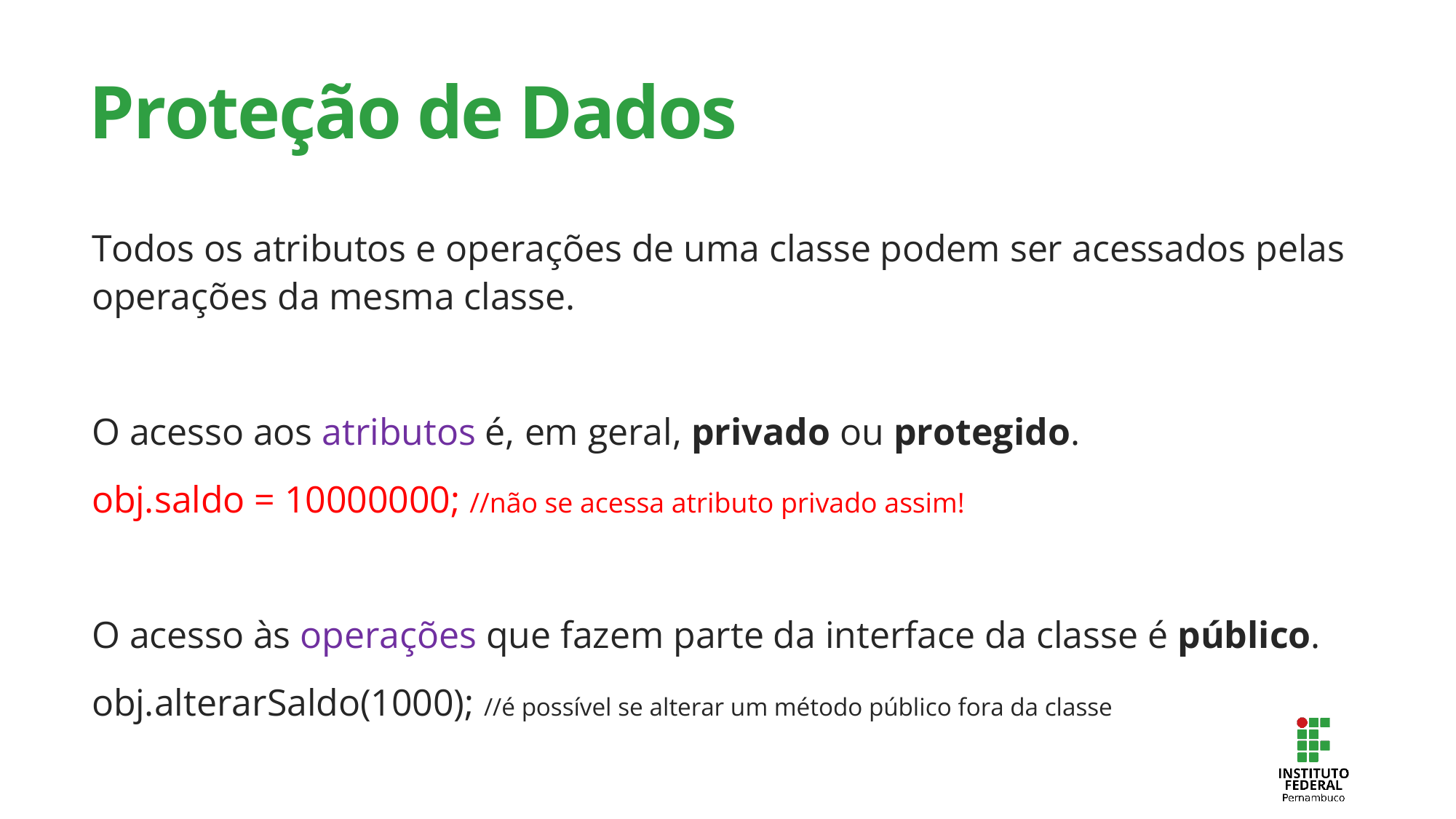

# Proteção de Dados
Todos os atributos e operações de uma classe podem ser acessados pelas operações da mesma classe.

O acesso aos atributos é, em geral, privado ou protegido.
obj.saldo = 10000000; //não se acessa atributo privado assim!

O acesso às operações que fazem parte da interface da classe é público.
obj.alterarSaldo(1000); //é possível se alterar um método público fora da classe